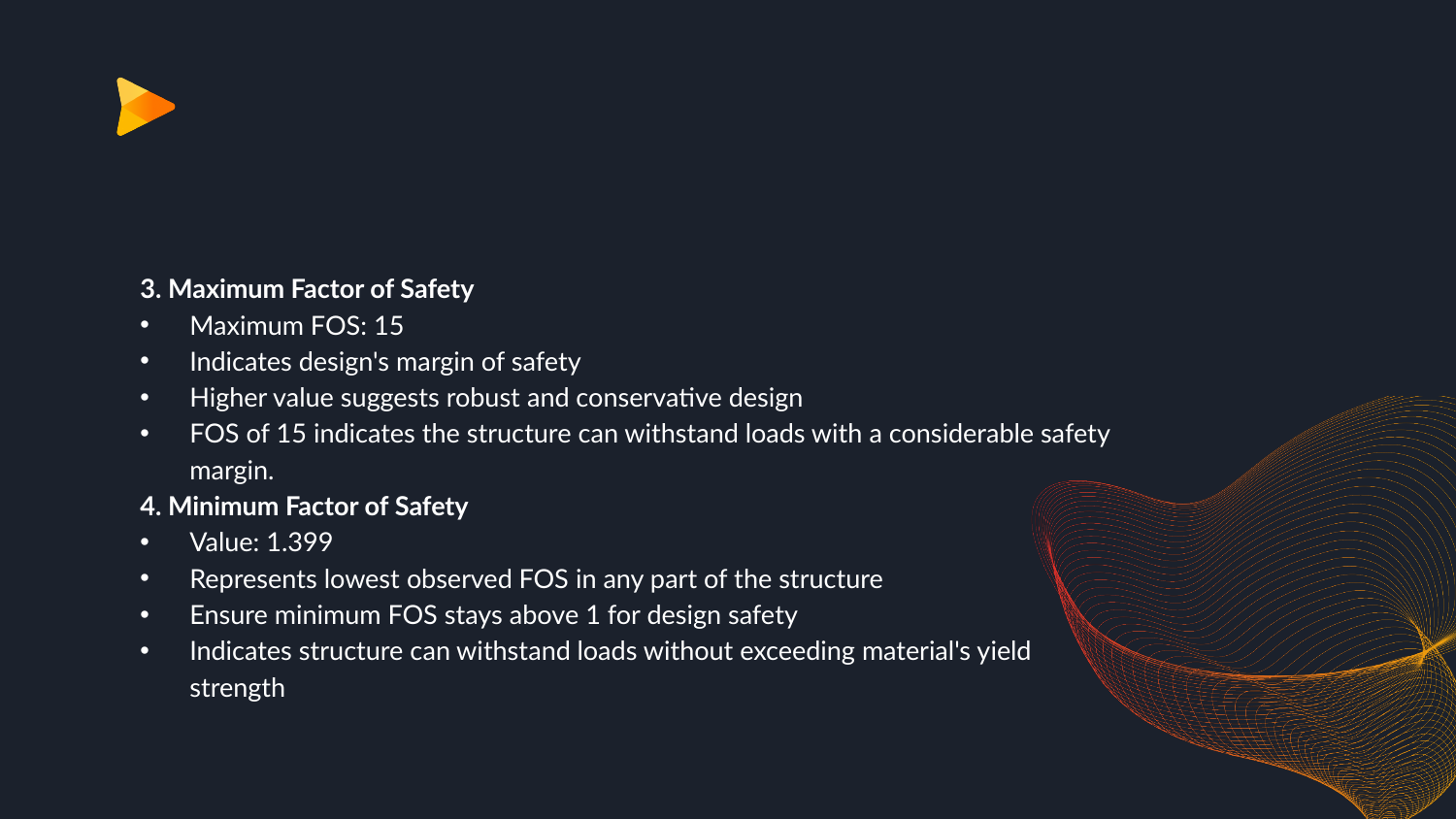

#
3. Maximum Factor of Safety
Maximum FOS: 15
Indicates design's margin of safety
Higher value suggests robust and conservative design
FOS of 15 indicates the structure can withstand loads with a considerable safety margin.
4. Minimum Factor of Safety
Value: 1.399
Represents lowest observed FOS in any part of the structure
Ensure minimum FOS stays above 1 for design safety
Indicates structure can withstand loads without exceeding material's yield strength